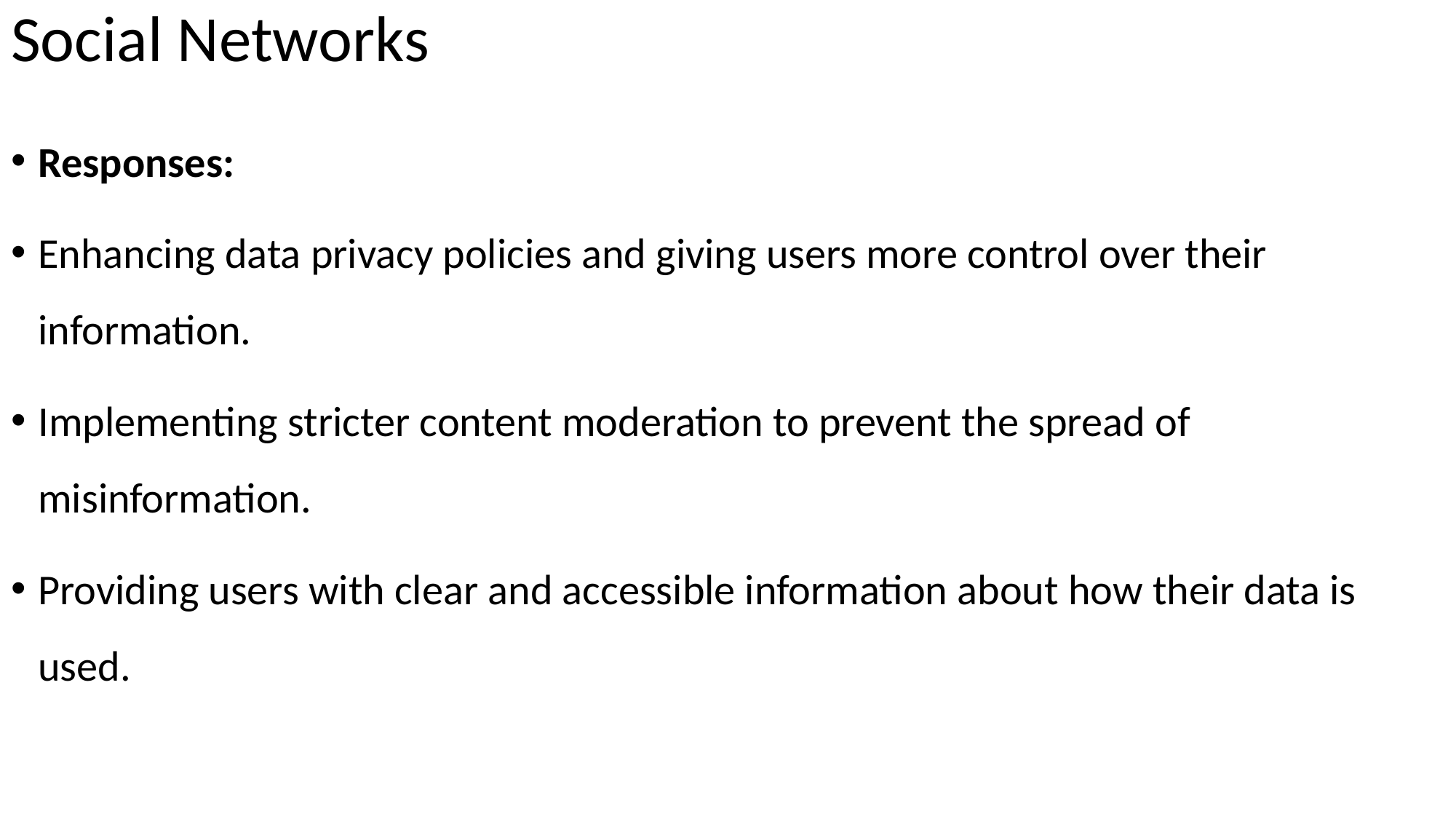

# Social Networks
Responses:
Enhancing data privacy policies and giving users more control over their information.
Implementing stricter content moderation to prevent the spread of misinformation.
Providing users with clear and accessible information about how their data is used.